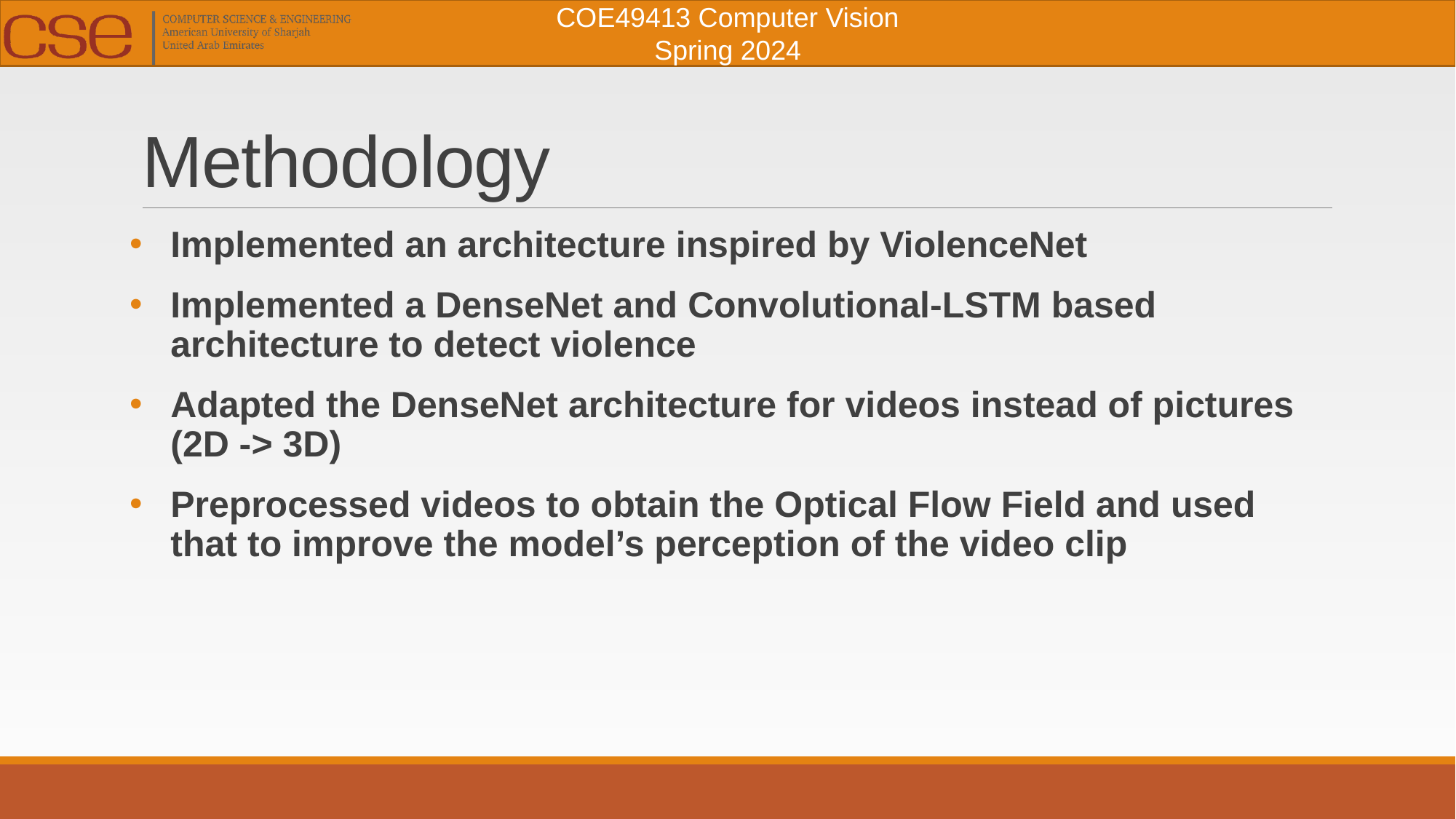

# Methodology
Implemented an architecture inspired by ViolenceNet
Implemented a DenseNet and Convolutional-LSTM based architecture to detect violence
Adapted the DenseNet architecture for videos instead of pictures (2D -> 3D)
Preprocessed videos to obtain the Optical Flow Field and used that to improve the model’s perception of the video clip